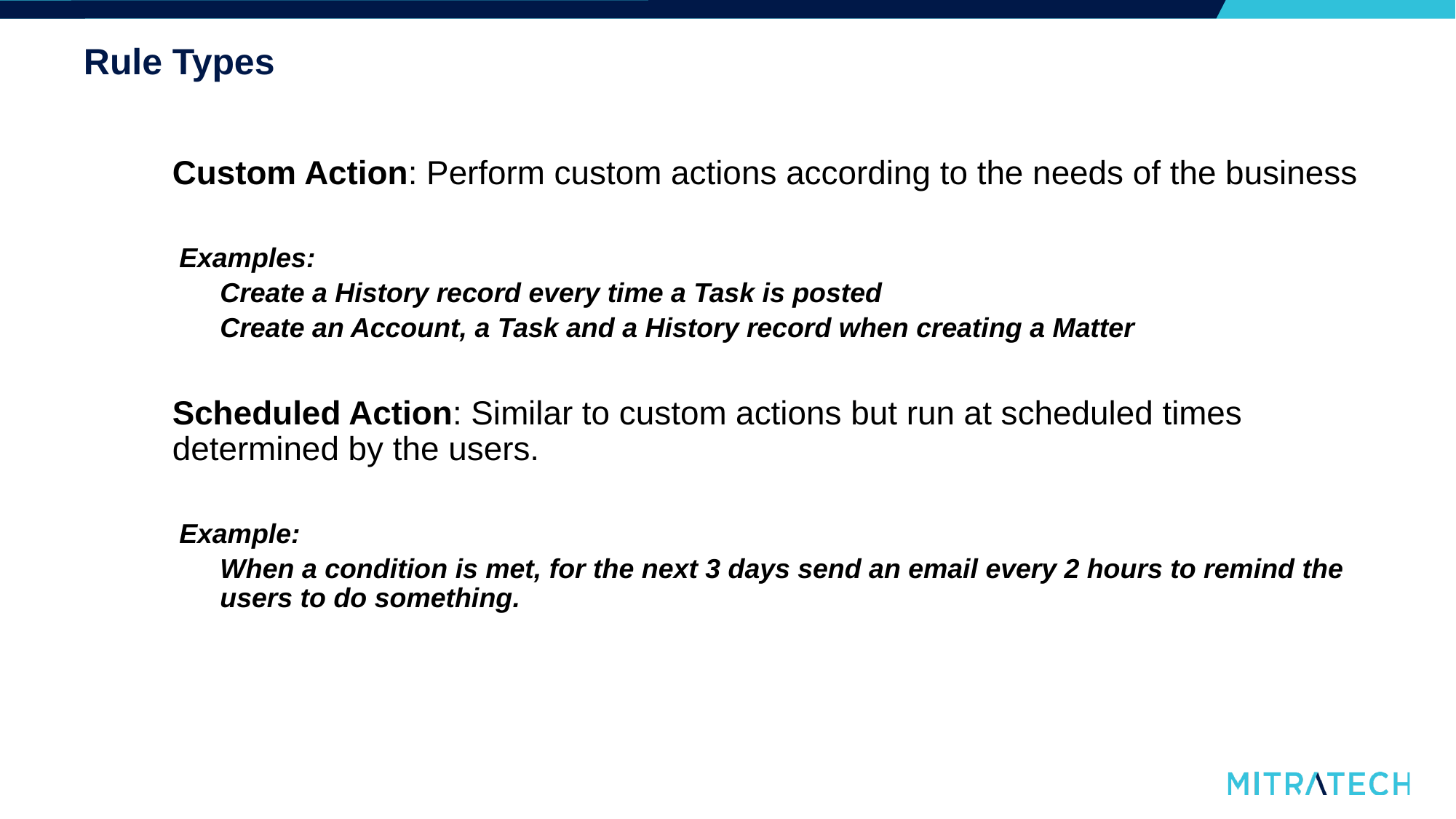

# Rule Types
Custom Action: Perform custom actions according to the needs of the business

Examples:
Create a History record every time a Task is posted
Create an Account, a Task and a History record when creating a Matter

Scheduled Action: Similar to custom actions but run at scheduled times determined by the users.

Example:
When a condition is met, for the next 3 days send an email every 2 hours to remind the users to do something.